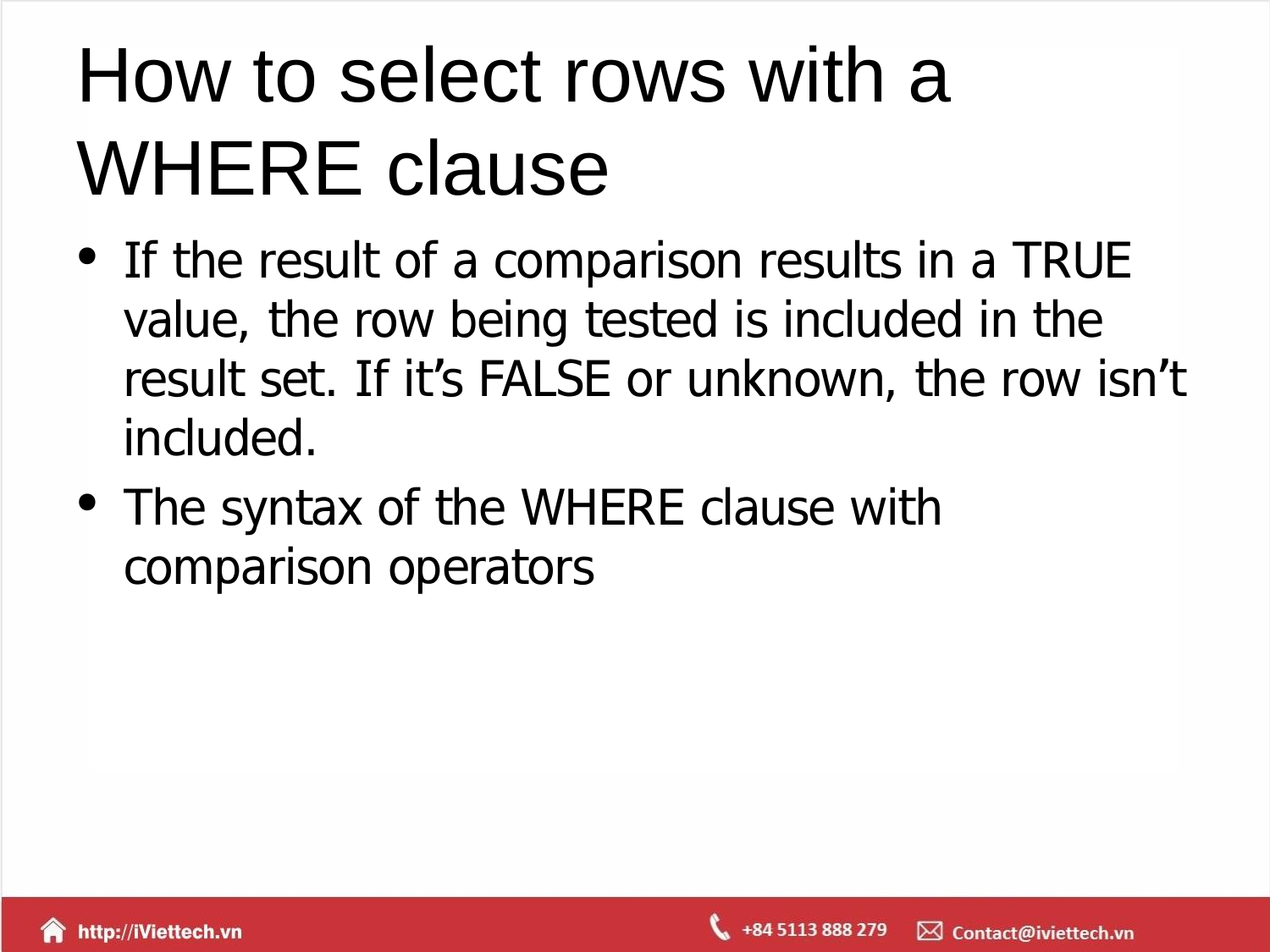

# How to select rows with a WHERE clause
If the result of a comparison results in a TRUE value, the row being tested is included in the result set. If it’s FALSE or unknown, the row isn’t included.
The syntax of the WHERE clause with comparison operators